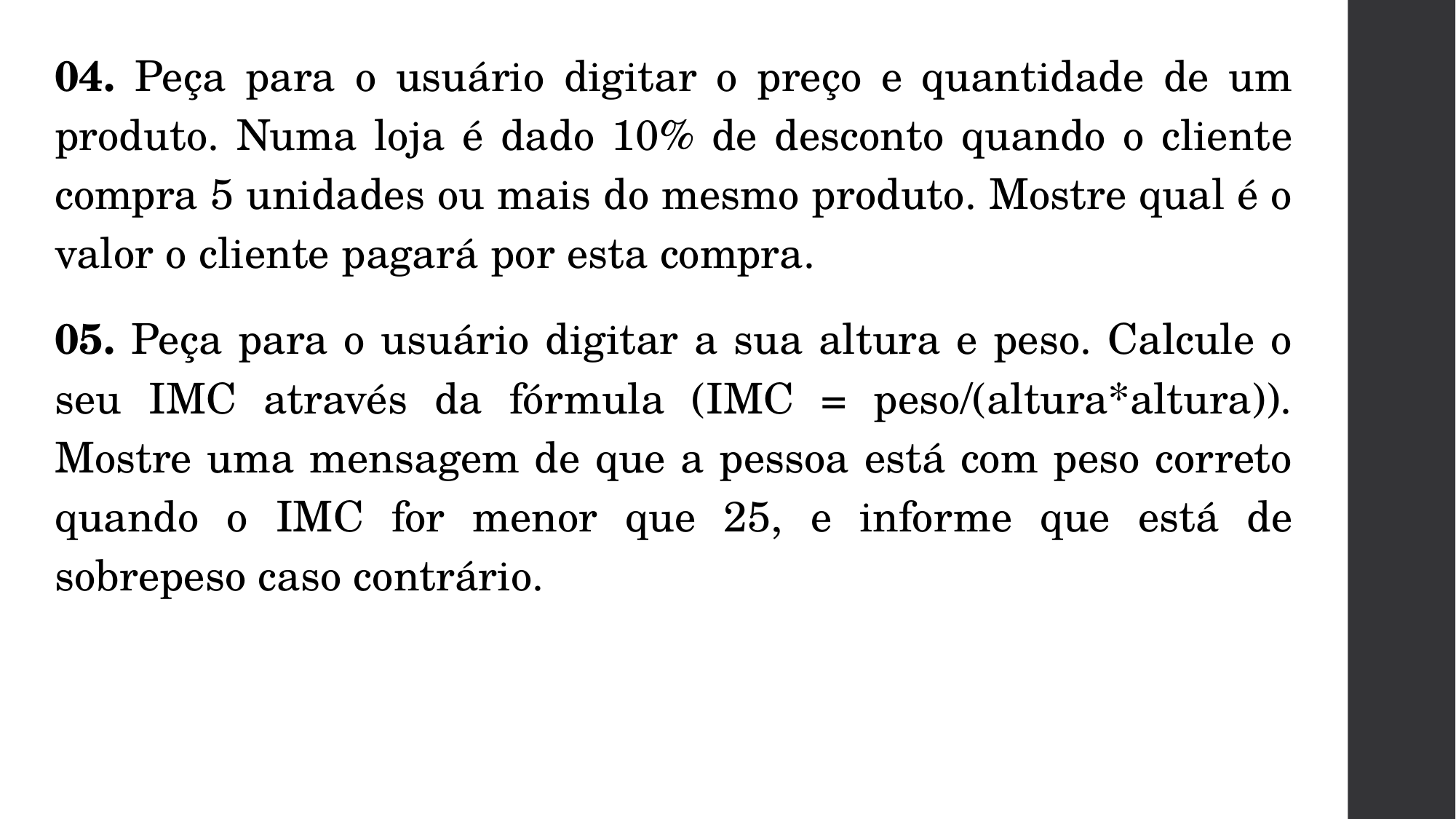

04. Peça para o usuário digitar o preço e quantidade de um produto. Numa loja é dado 10% de desconto quando o cliente compra 5 unidades ou mais do mesmo produto. Mostre qual é o valor o cliente pagará por esta compra.
05. Peça para o usuário digitar a sua altura e peso. Calcule o seu IMC através da fórmula (IMC = peso/(altura*altura)). Mostre uma mensagem de que a pessoa está com peso correto quando o IMC for menor que 25, e informe que está de sobrepeso caso contrário.